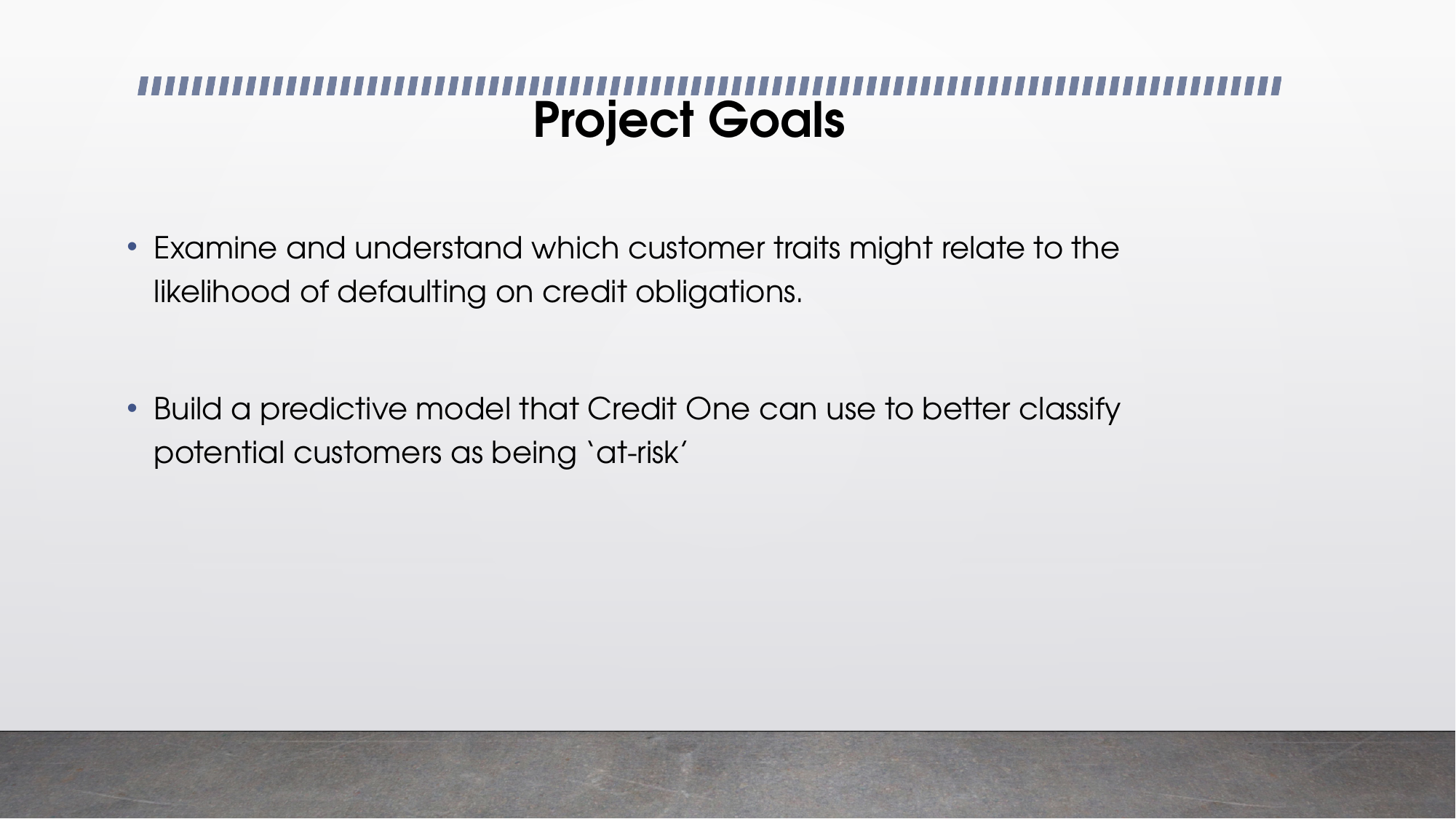

# Project Goals
Examine and understand which customer traits might relate to the likelihood of defaulting on credit obligations.

Build a predictive model that Credit One can use to better classify potential customers as being ‘at-risk’